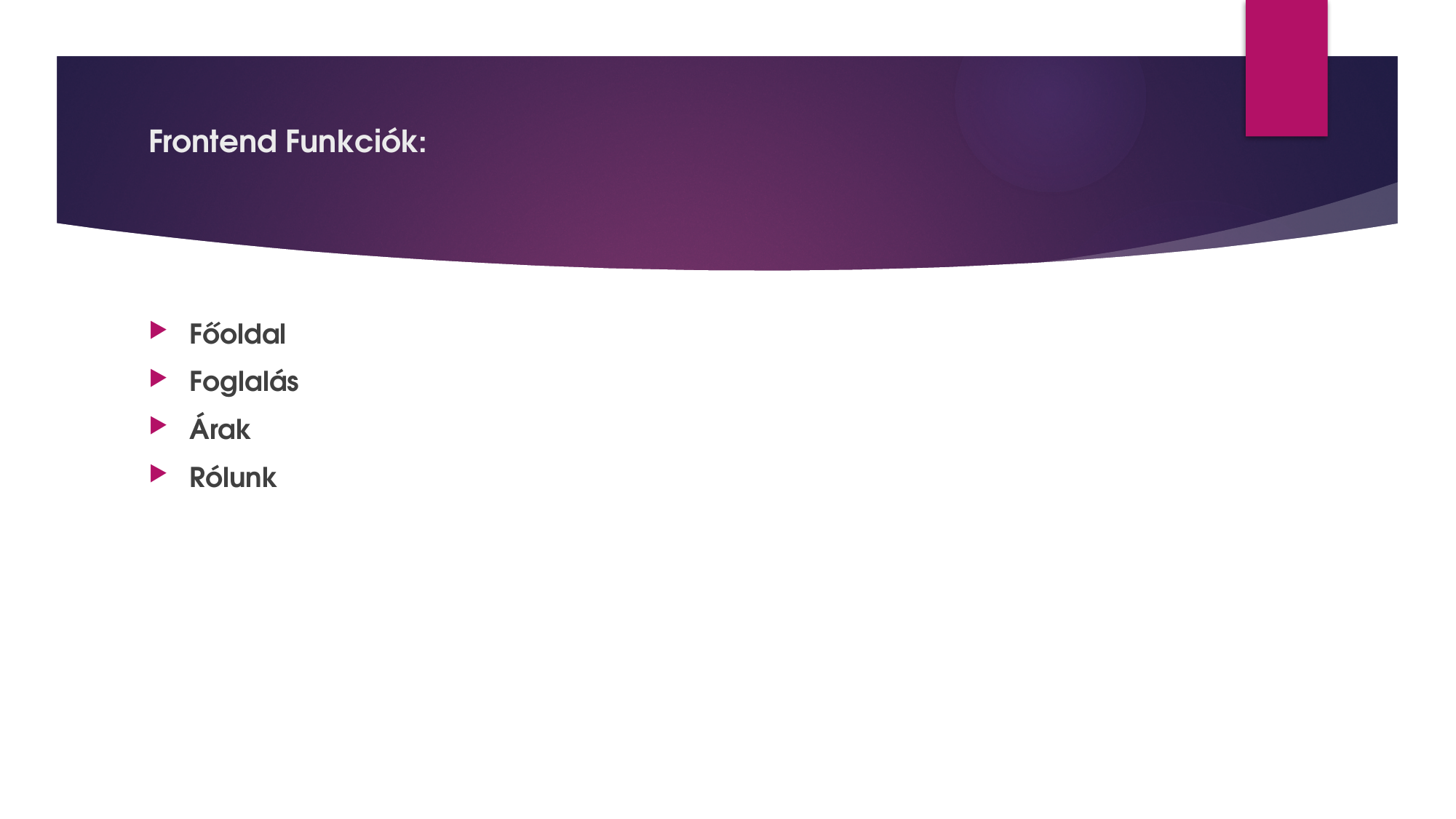

# Frontend Funkciók:
Főoldal
Foglalás
Árak
Rólunk